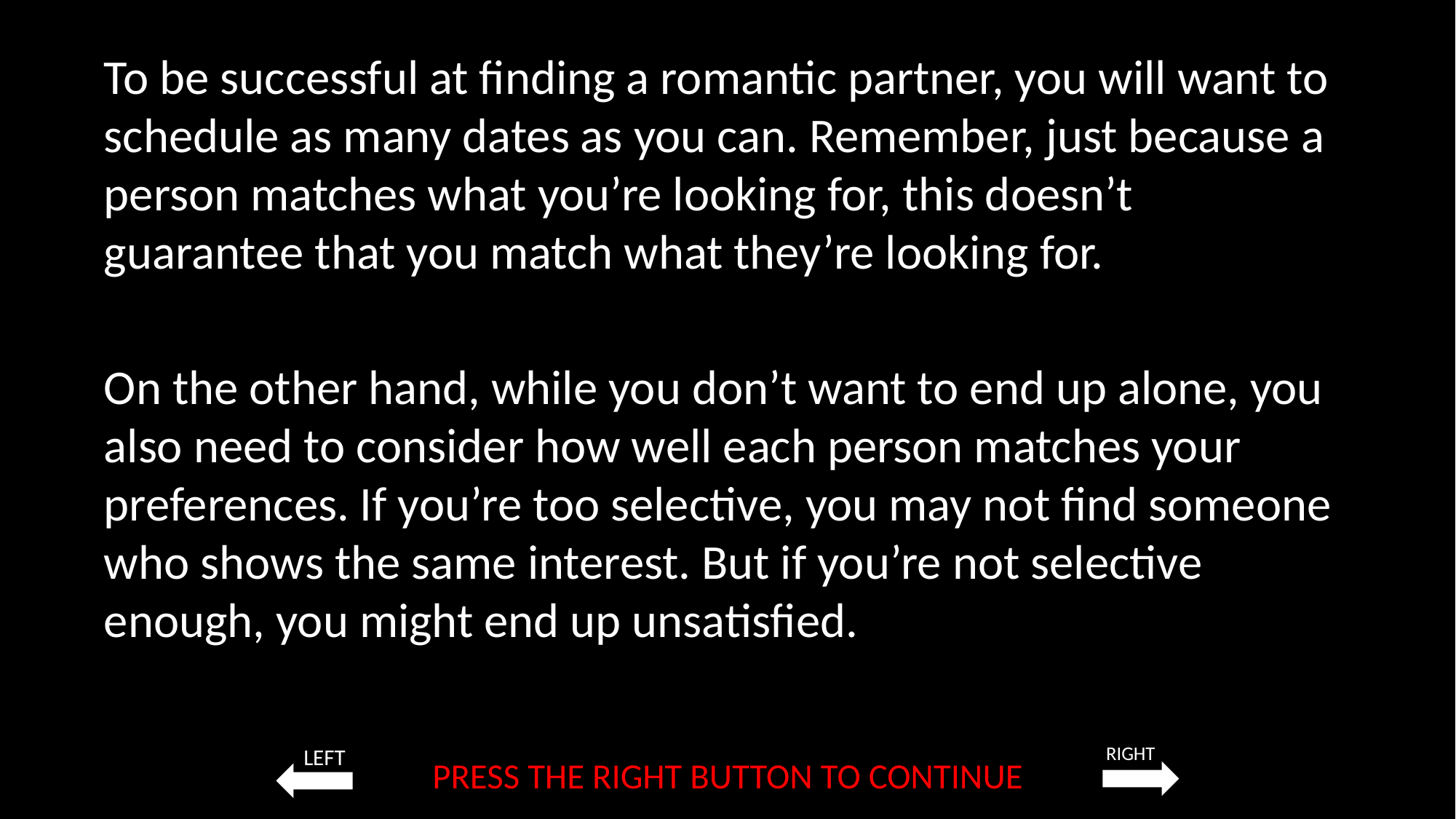

To be successful at finding a romantic partner, you will want to schedule as many dates as you can. Remember, just because a person matches what you’re looking for, this doesn’t guarantee that you match what they’re looking for.

On the other hand, while you don’t want to end up alone, you also need to consider how well each person matches your preferences. If you’re too selective, you may not find someone who shows the same interest. But if you’re not selective enough, you might end up unsatisfied.

PRESS THE RIGHT BUTTON TO CONTINUE
RIGHT

LEFT